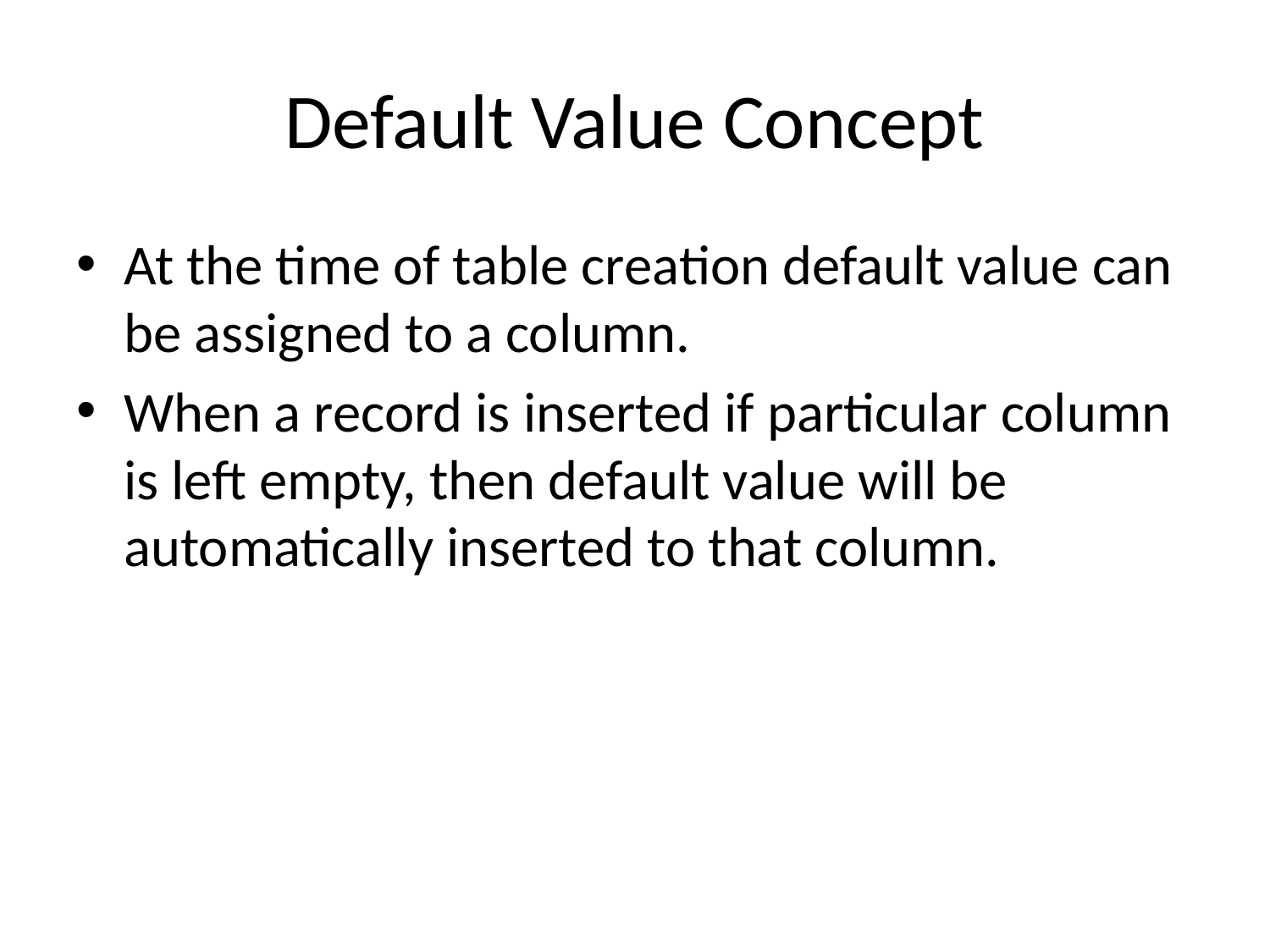

# Default Value Concept
At the time of table creation default value can be assigned to a column.
When a record is inserted if particular column is left empty, then default value will be automatically inserted to that column.